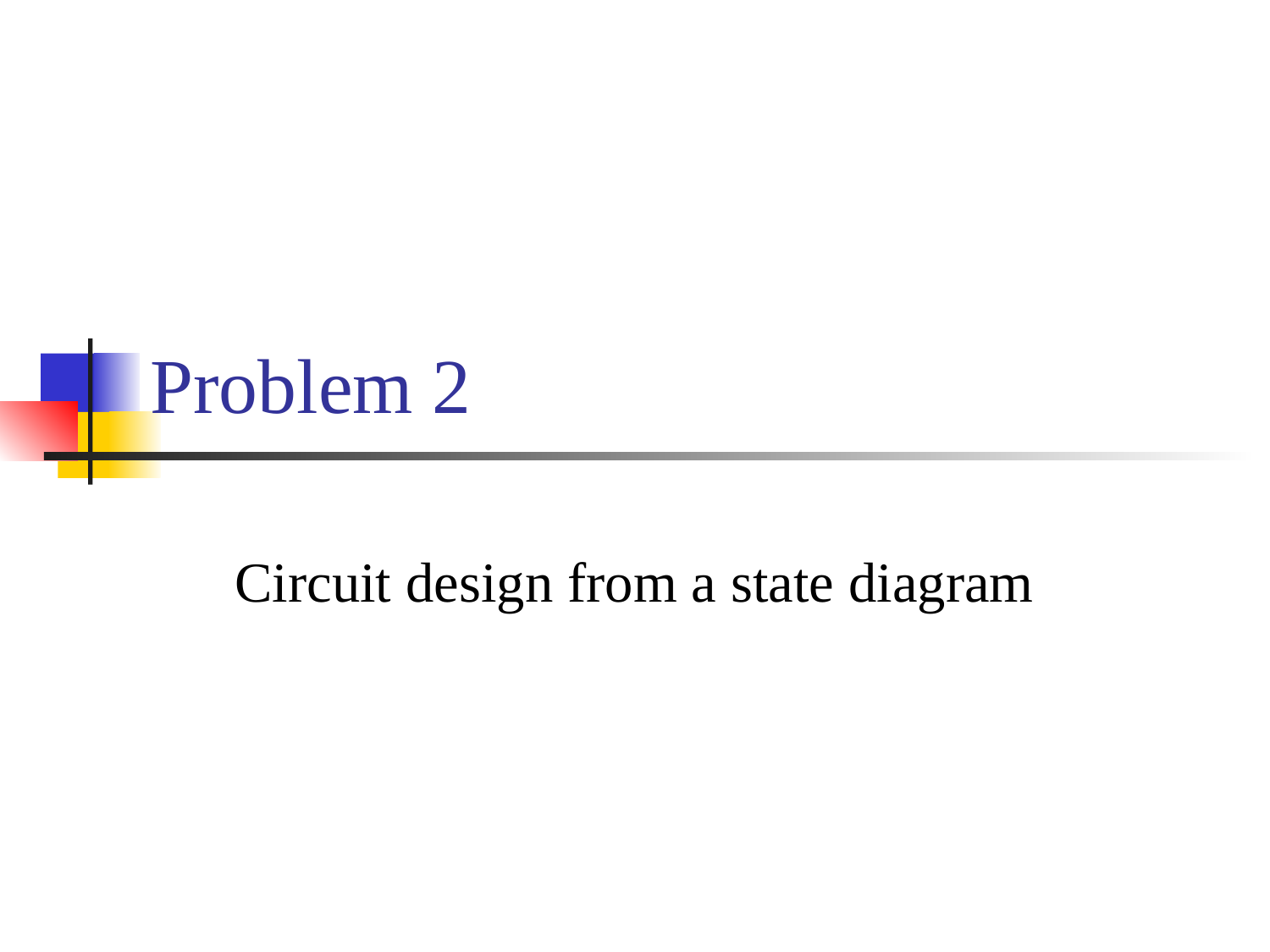

# Problem 2
Circuit design from a state diagram